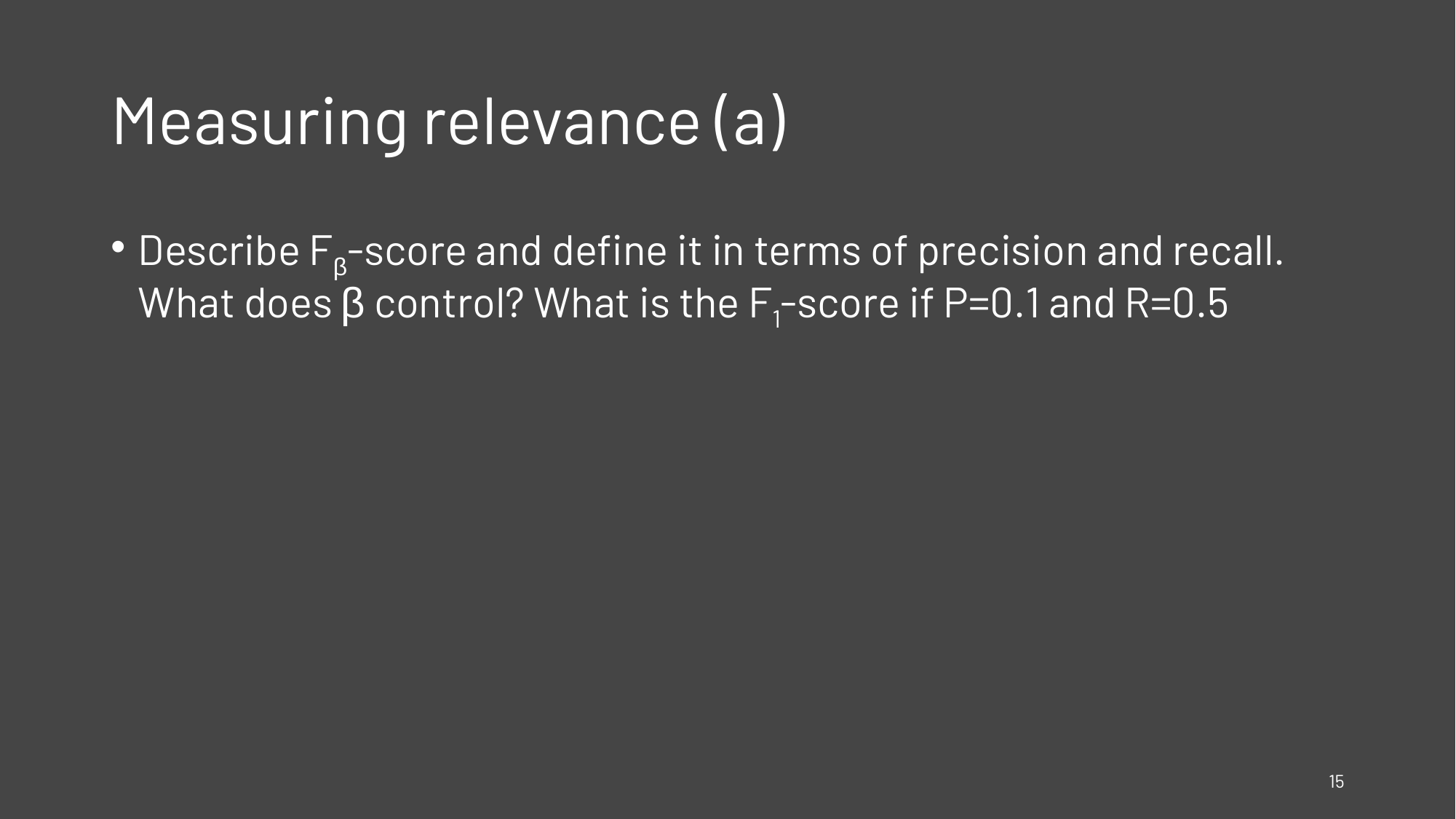

# Measuring relevance (a)
Describe Fβ-score and define it in terms of precision and recall. What does β control? What is the F1-score if P=0.1 and R=0.5
15